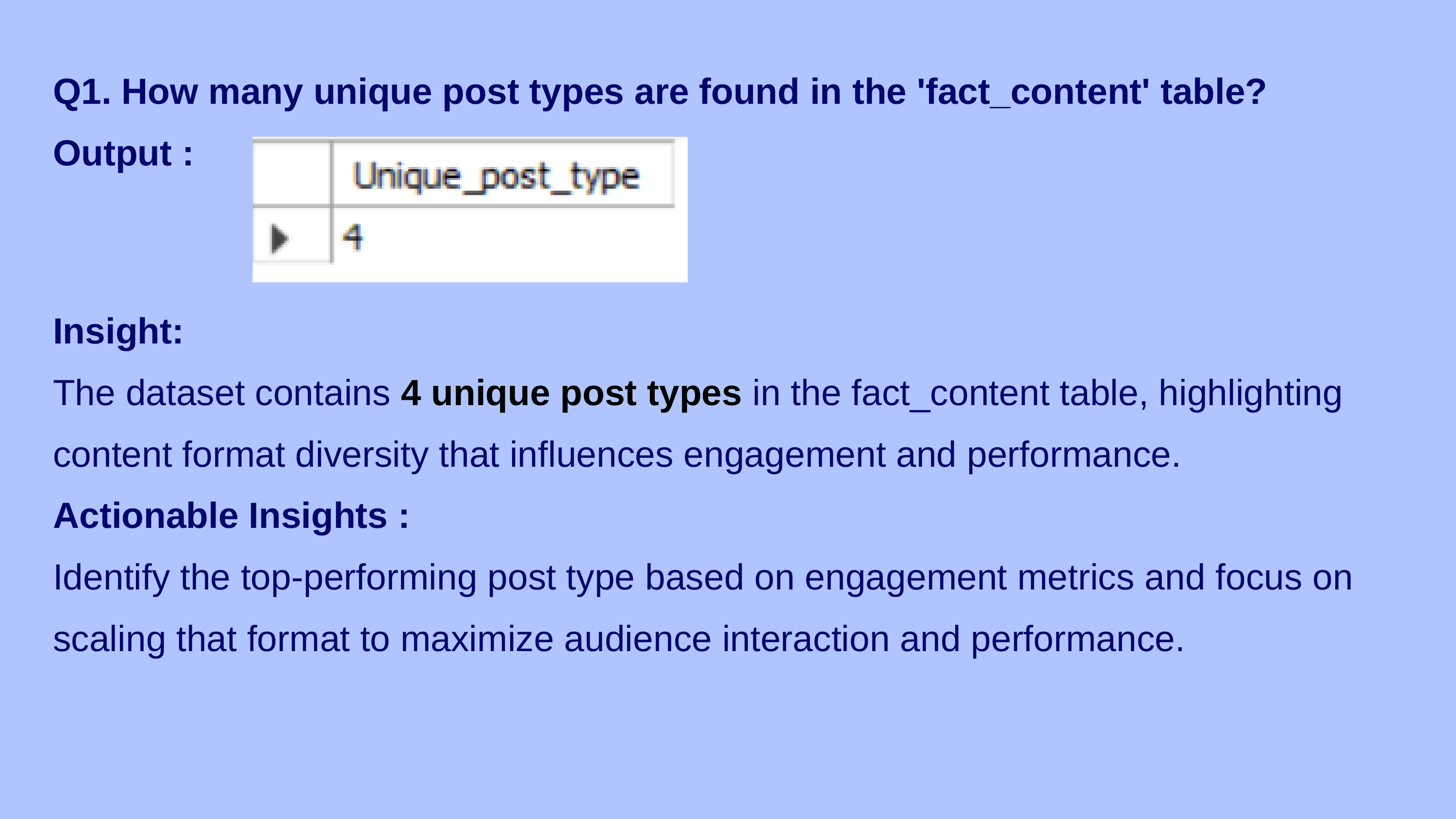

Q1. How many unique post types are found in the 'fact_content' table?
Output :

Insight:
The dataset contains 4 unique post types in the fact_content table, highlighting content format diversity that influences engagement and performance.
Actionable Insights :
Identify the top-performing post type based on engagement metrics and focus on scaling that format to maximize audience interaction and performance.